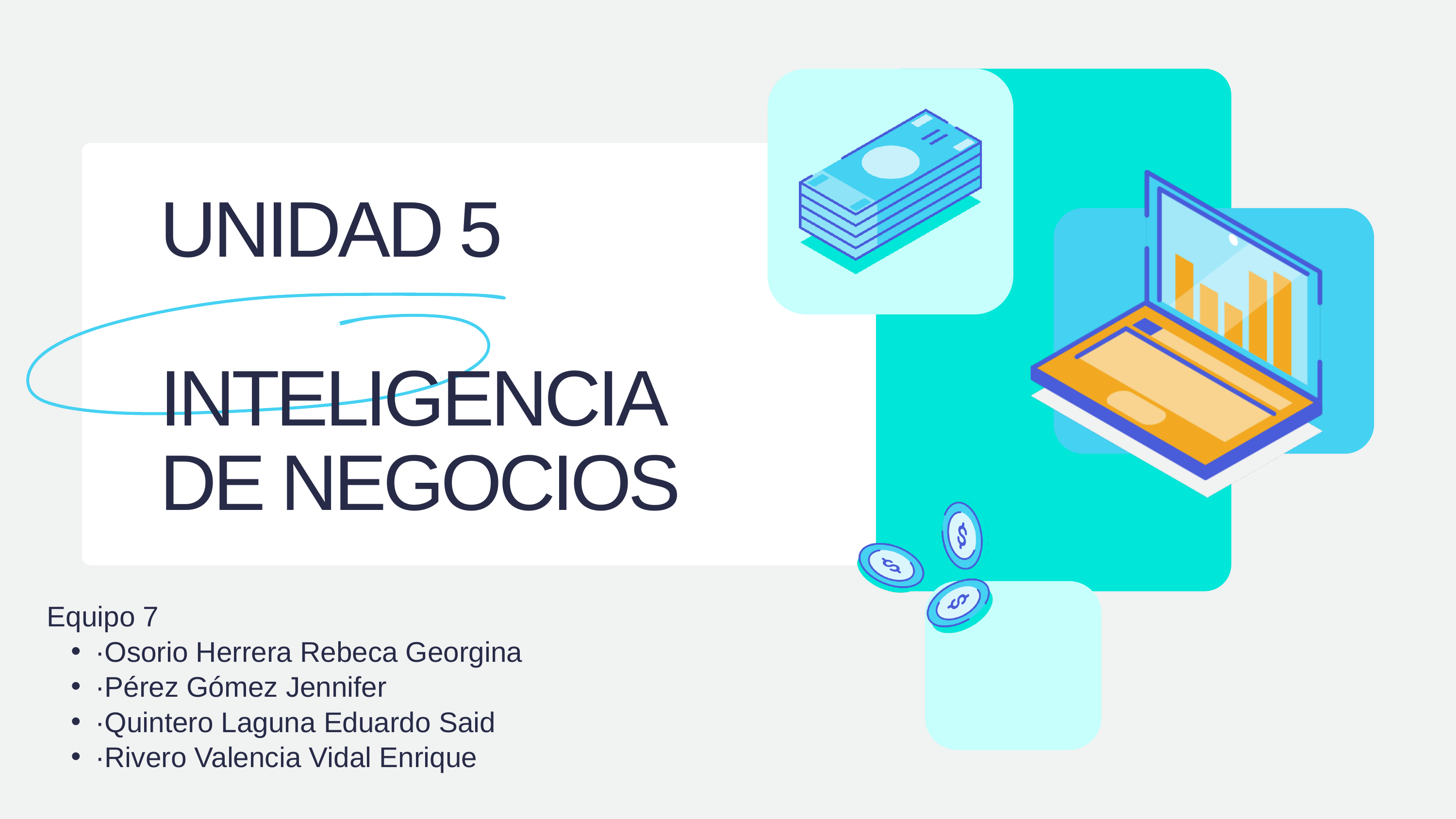

UNIDAD 5

INTELIGENCIA DE NEGOCIOS

Equipo 7
·Osorio Herrera Rebeca Georgina
·Pérez Gómez Jennifer
·Quintero Laguna Eduardo Said
·Rivero Valencia Vidal Enrique